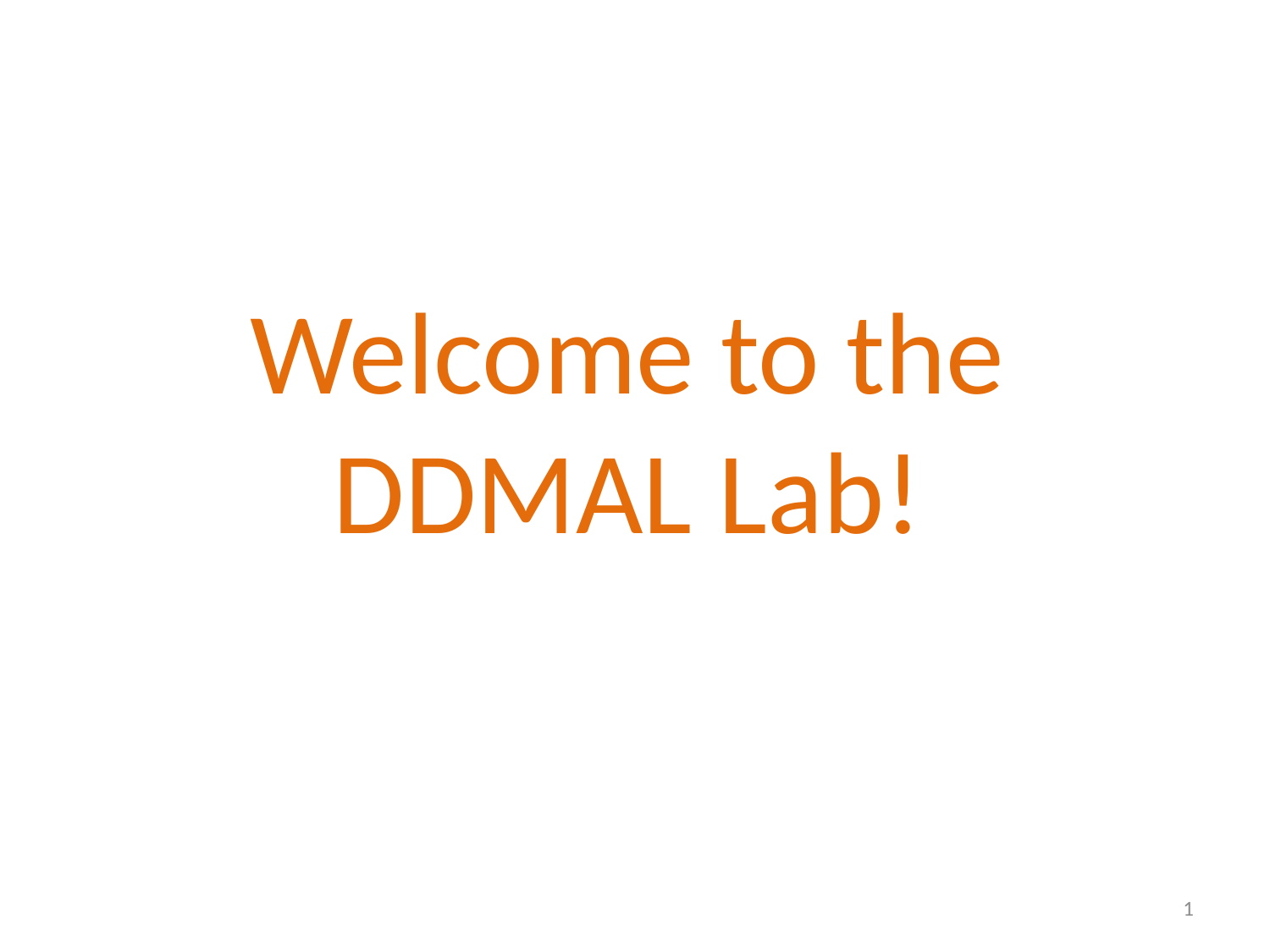

# Welcome to the DDMAL Lab!
1